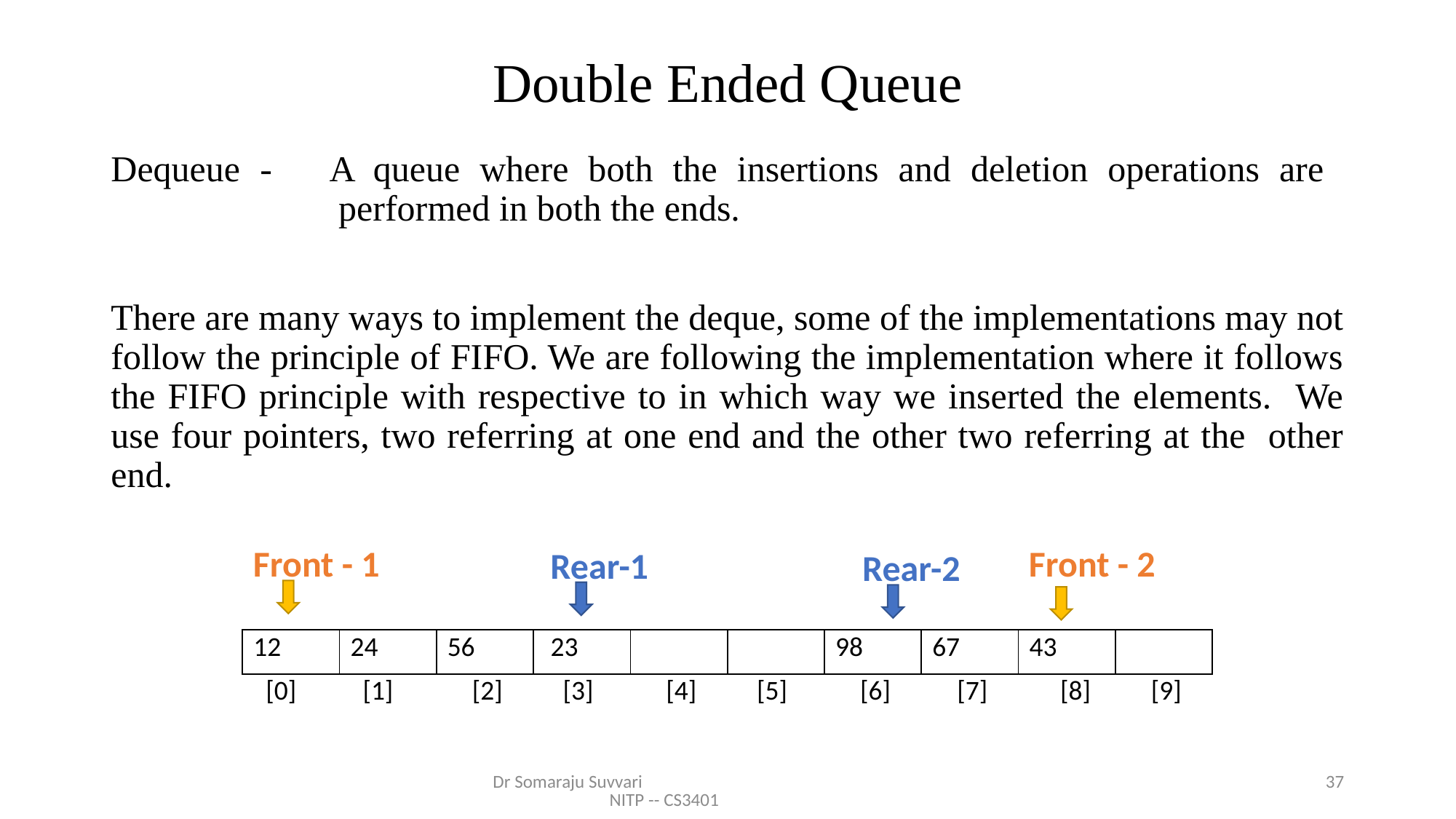

# Double Ended Queue
Dequeue -   A queue where both the insertions and deletion operations are
                         performed in both the ends.

There are many ways to implement the deque, some of the implementations may not follow the principle of FIFO. We are following the implementation where it follows the FIFO principle with respective to in which way we inserted the elements.  We use four pointers, two referring at one end and the other two referring at the  other end.
Front - 1
Front - 2
Rear-1
Rear-2

| 12 | 24 | 56 | 23 |  |  | 98 | 67 | 43 |  |
| --- | --- | --- | --- | --- | --- | --- | --- | --- | --- |
| [0] | [1] | [2] | [3] | [4] | [5] | [6] | [7] | [8] | [9] |
Dr Somaraju Suvvari                                                                                                        NITP -- CS3401
37